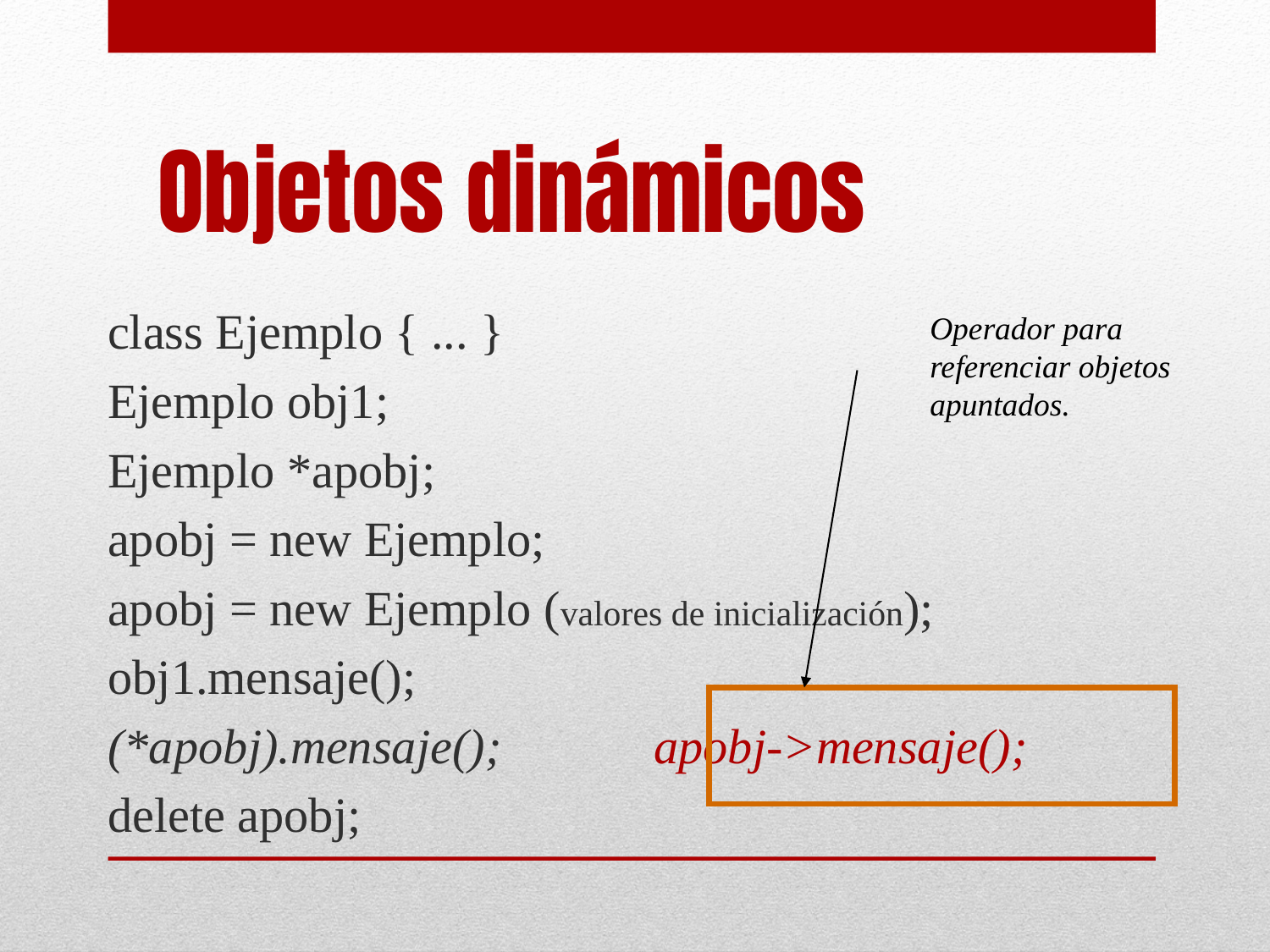

# Objetos dinámicos
class Ejemplo { ... }
Ejemplo obj1;
Ejemplo *apobj;
apobj = new Ejemplo;
apobj = new Ejemplo (valores de inicialización);
obj1.mensaje();
(*apobj).mensaje();  		apobj->mensaje();
delete apobj;
Operador para
referenciar objetos
apuntados.